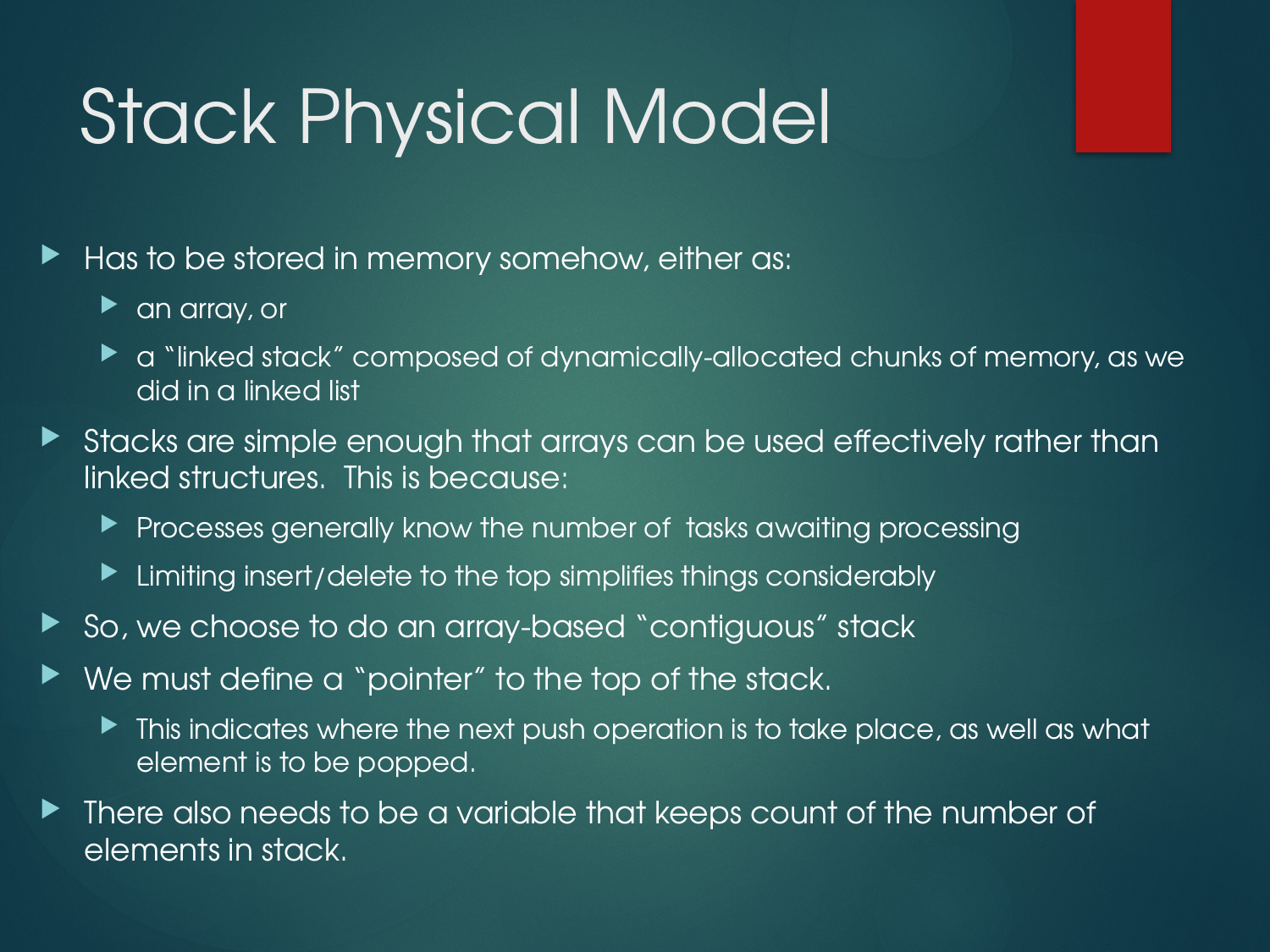

# Stack Physical Model
Has to be stored in memory somehow, either as:
an array, or
a “linked stack” composed of dynamically-allocated chunks of memory, as we did in a linked list
Stacks are simple enough that arrays can be used effectively rather than linked structures.  This is because:
Processes generally know the number of  tasks awaiting processing
Limiting insert/delete to the top simplifies things considerably
So, we choose to do an array-based “contiguous” stack
We must define a “pointer” to the top of the stack.
This indicates where the next push operation is to take place, as well as what element is to be popped.
There also needs to be a variable that keeps count of the number of elements in stack.